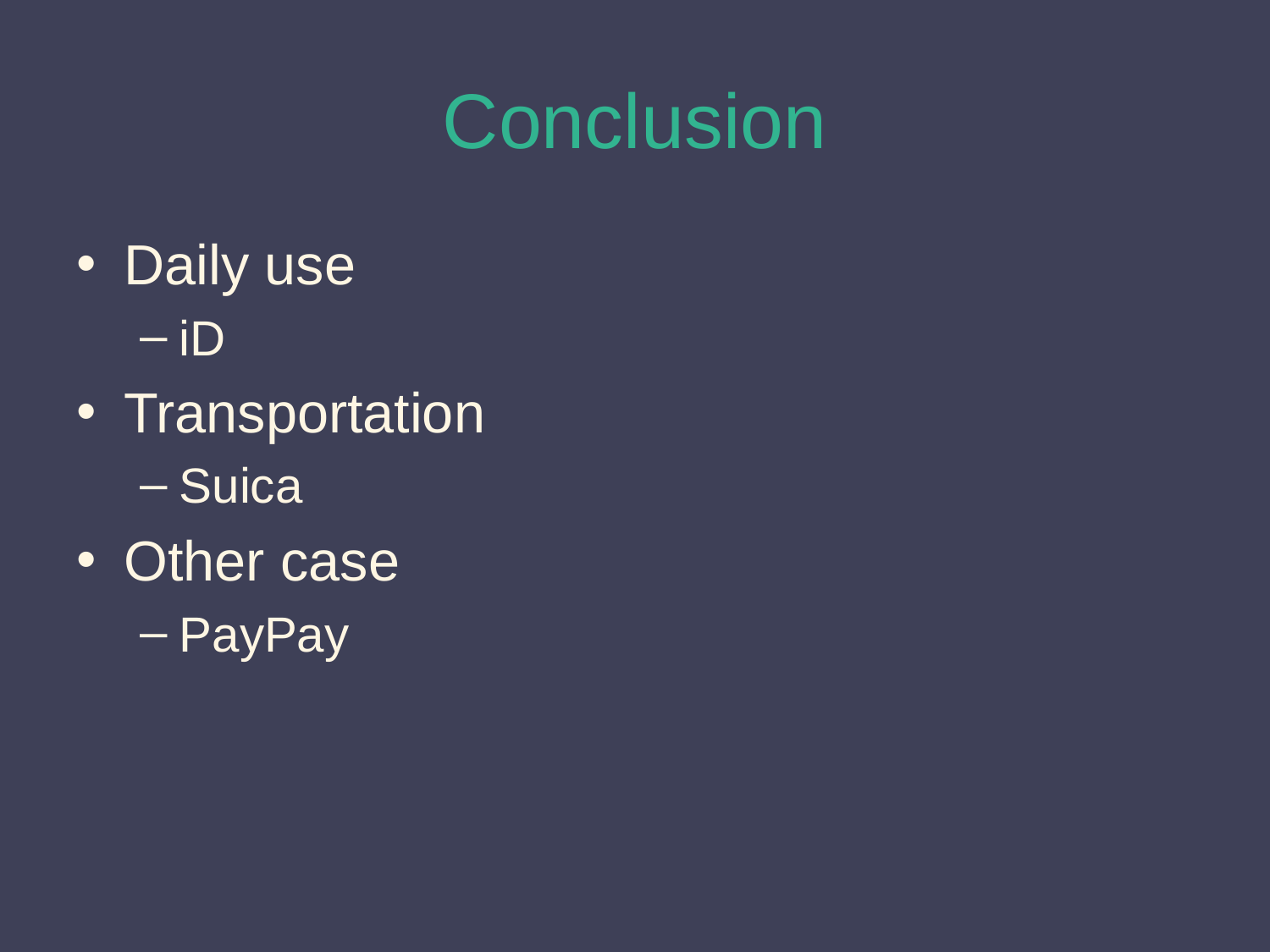

# Conclusion
Daily use
iD
Transportation
Suica
Other case
PayPay